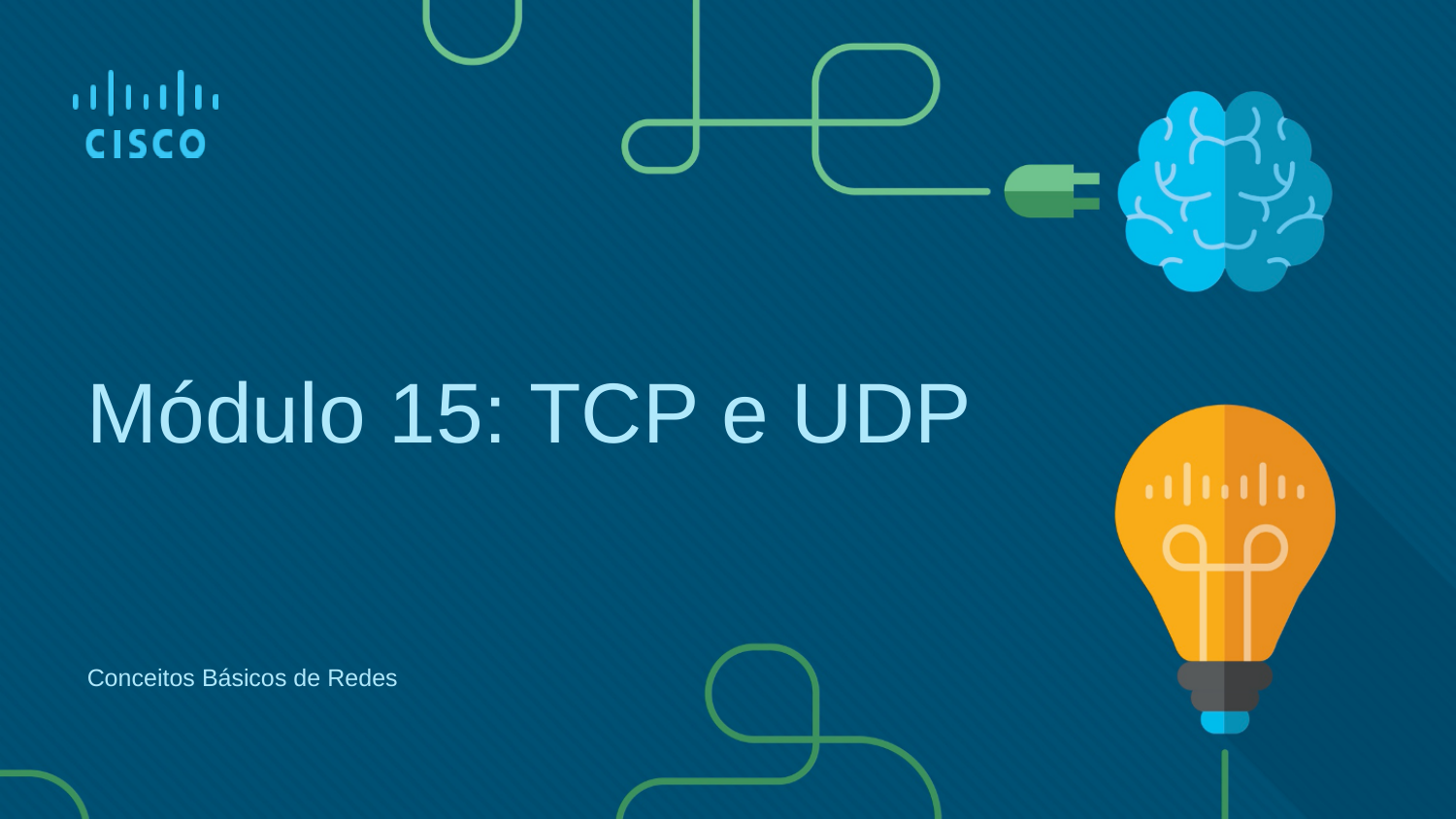

Módulo 15: TCP e UDP
Conceitos Básicos de Redes